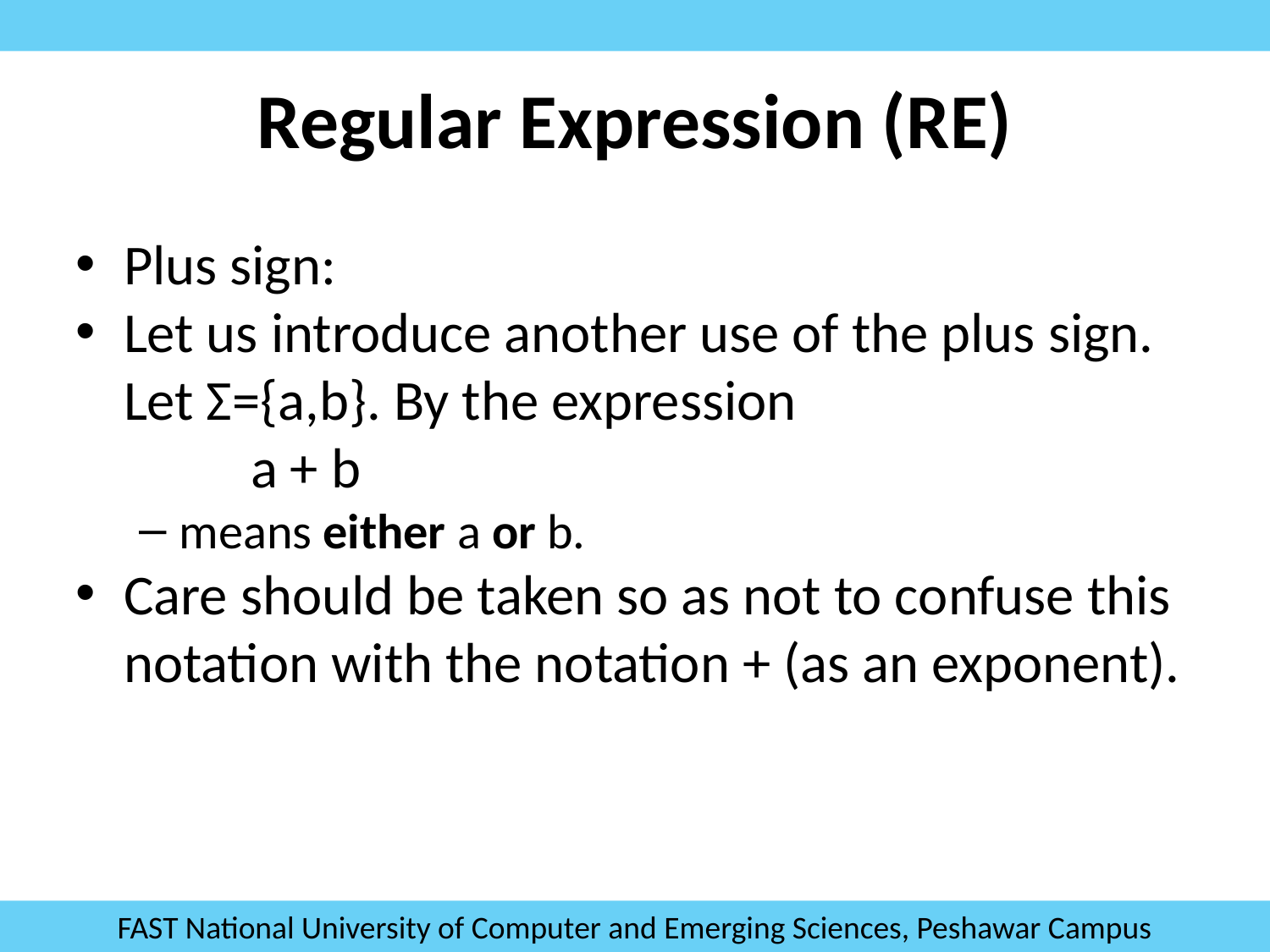

Regular Expression (RE)
Plus sign:
Let us introduce another use of the plus sign. Let Σ={a,b}. By the expression
		a + b
means either a or b.
Care should be taken so as not to confuse this notation with the notation + (as an exponent).
FAST National University of Computer and Emerging Sciences, Peshawar Campus